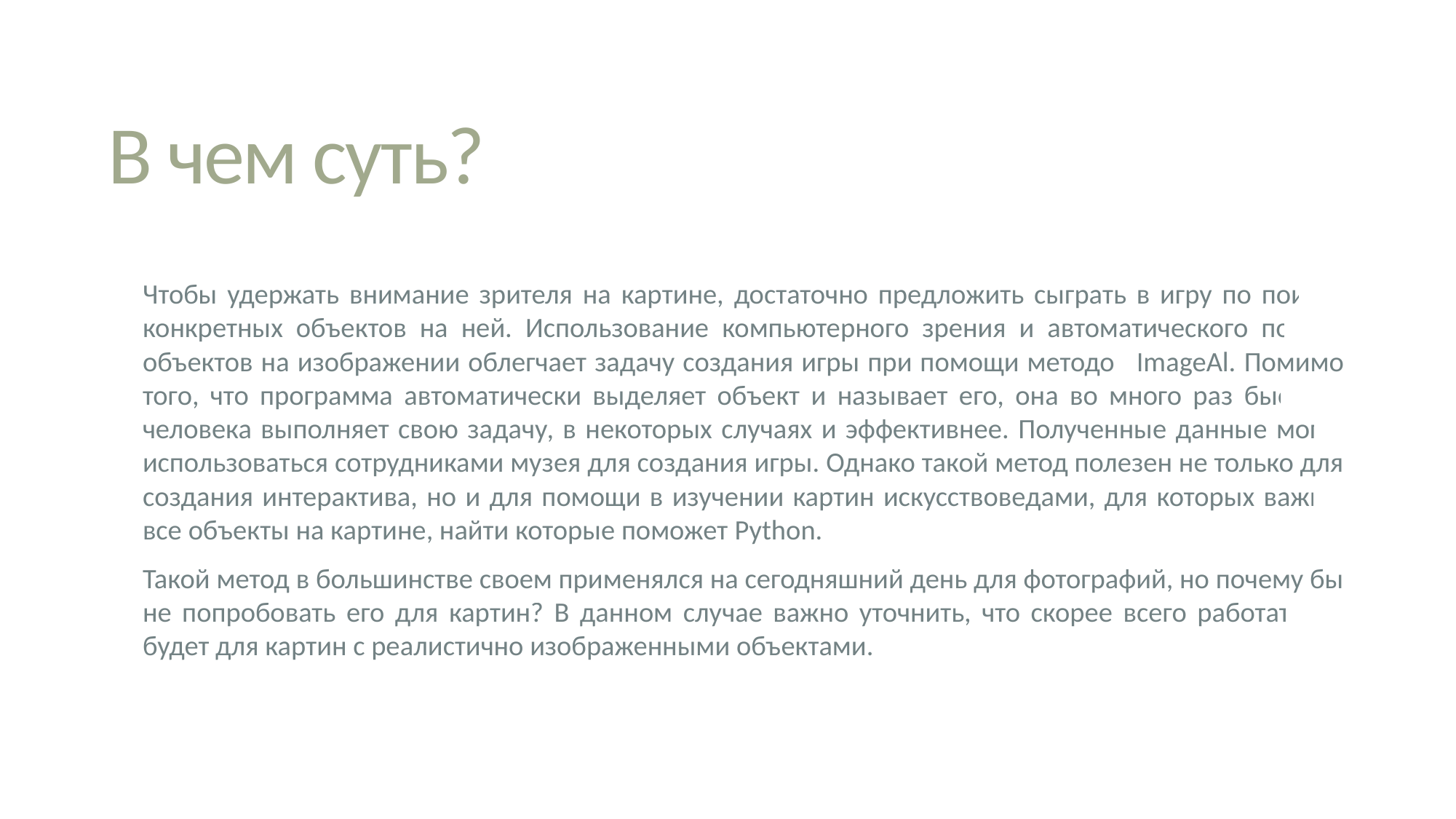

# В чем суть?

Чтобы удержать внимание зрителя на картине, достаточно предложить сыграть в игру по поиску конкретных объектов на ней. Использование компьютерного зрения и автоматического поиска объектов на изображении облегчает задачу создания игры при помощи методов ImageAl. Помимо того, что программа автоматически выделяет объект и называет его, она во много раз быстрее человека выполняет свою задачу, в некоторых случаях и эффективнее. Полученные данные могут использоваться сотрудниками музея для создания игры. Однако такой метод полезен не только для создания интерактива, но и для помощи в изучении картин искусствоведами, для которых важны все объекты на картине, найти которые поможет Python.
Такой метод в большинстве своем применялся на сегодняшний день для фотографий, но почему бы не попробовать его для картин? В данном случае важно уточнить, что скорее всего работать он будет для картин с реалистично изображенными объектами.